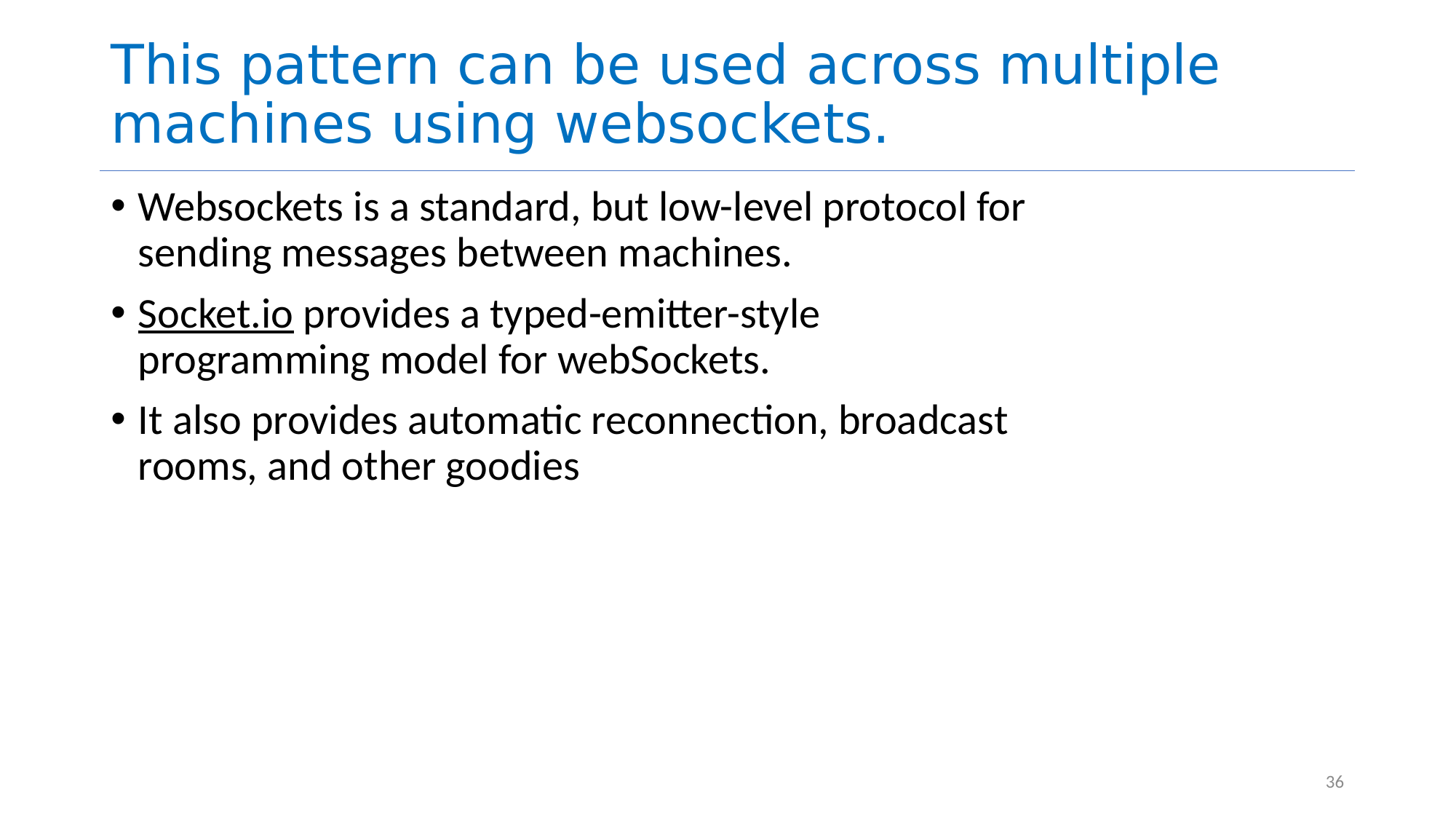

# This pattern can be used across multiple machines using websockets.
Websockets is a standard, but low-level protocol for sending messages between machines.
Socket.io provides a typed-emitter-style programming model for webSockets.
It also provides automatic reconnection, broadcast rooms, and other goodies

36